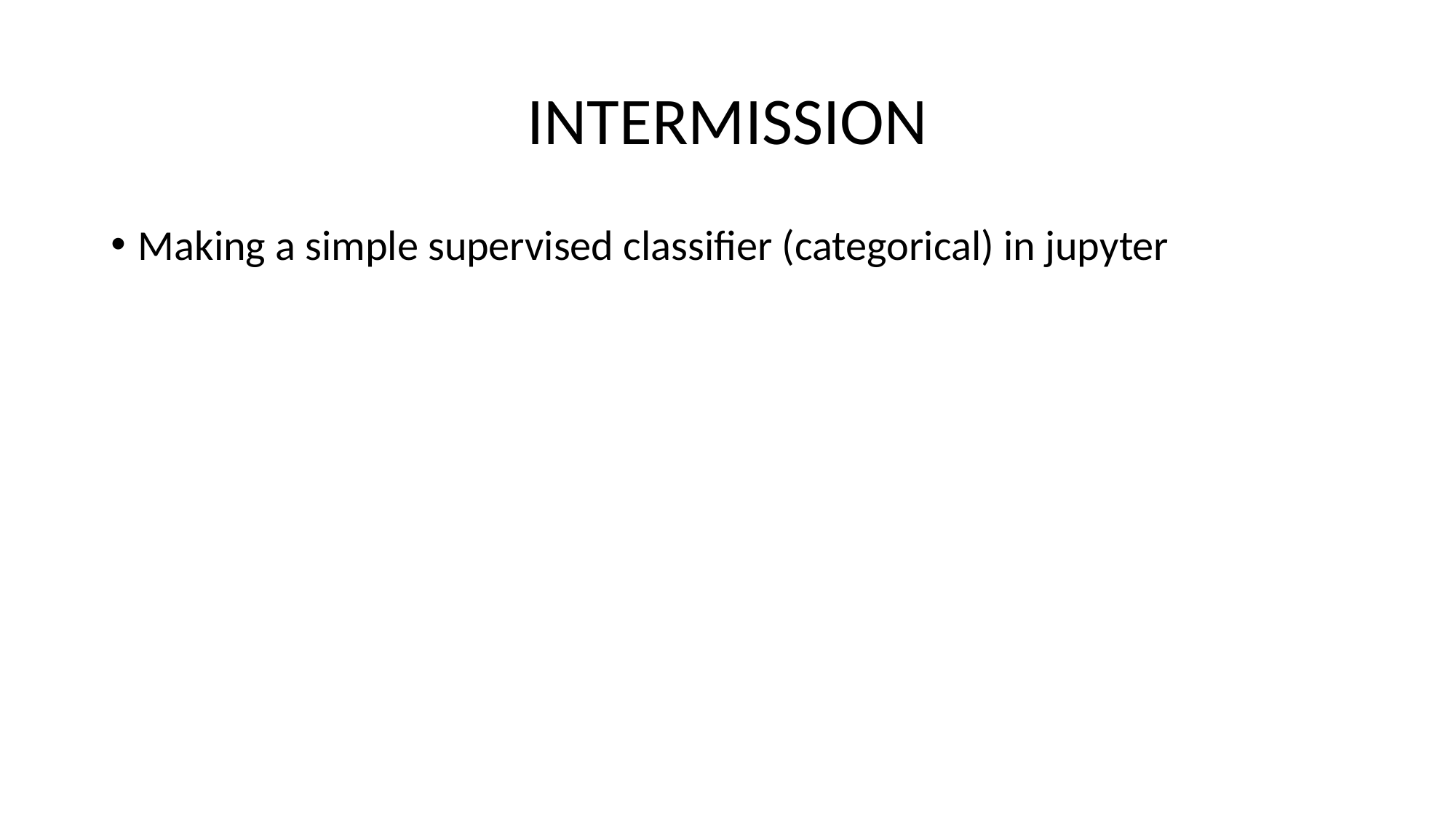

# INTERMISSION
Making a simple supervised classifier (categorical) in jupyter